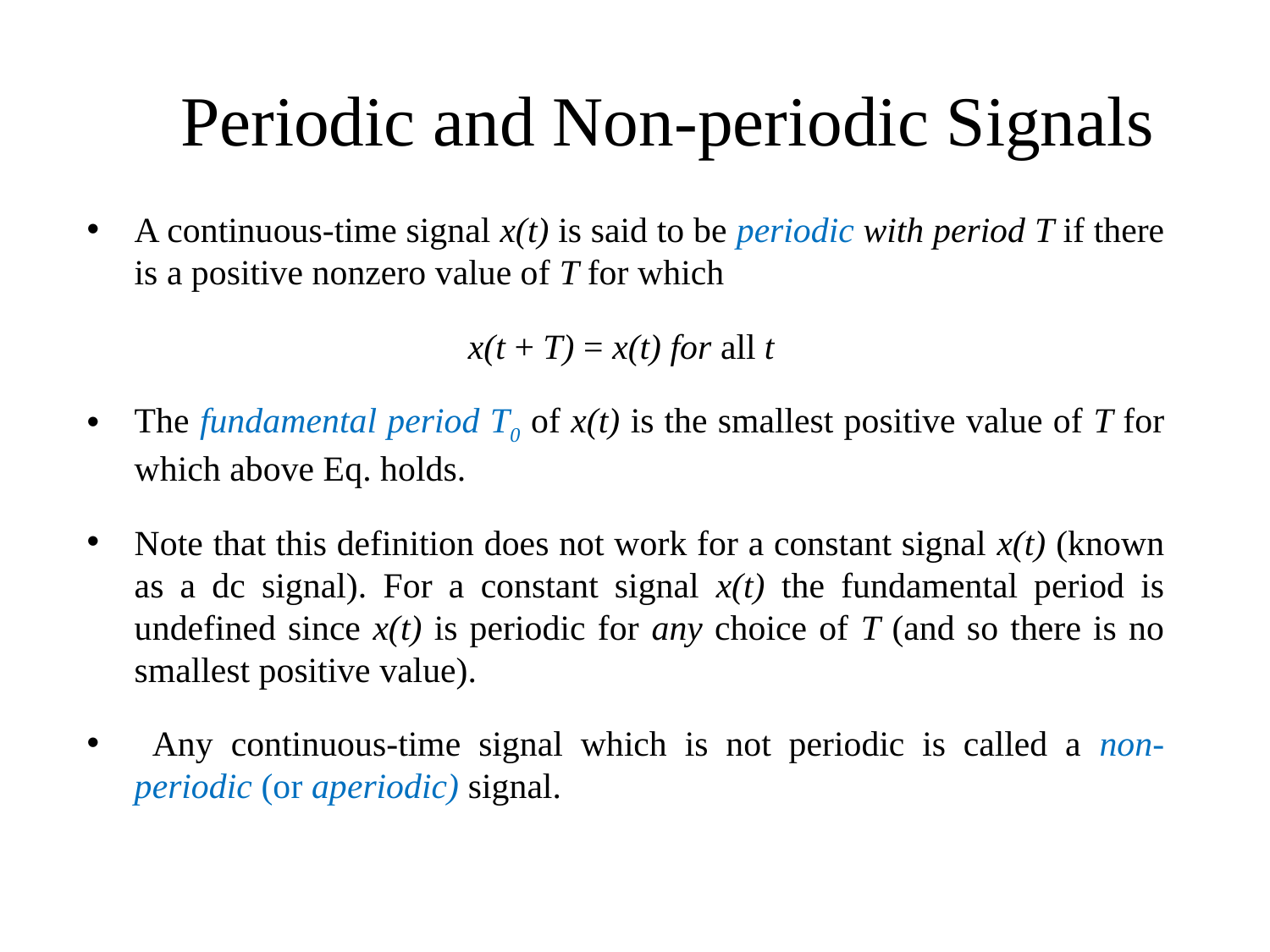

# Periodic and Non-periodic Signals
A continuous-time signal x(t) is said to be periodic with period T if there is a positive nonzero value of T for which
x(t + T) = x(t) for all t
The fundamental period T0 of x(t) is the smallest positive value of T for which above Eq. holds.
Note that this definition does not work for a constant signal x(t) (known as a dc signal). For a constant signal x(t) the fundamental period is undefined since x(t) is periodic for any choice of T (and so there is no smallest positive value).
 Any continuous-time signal which is not periodic is called a non-periodic (or aperiodic) signal.